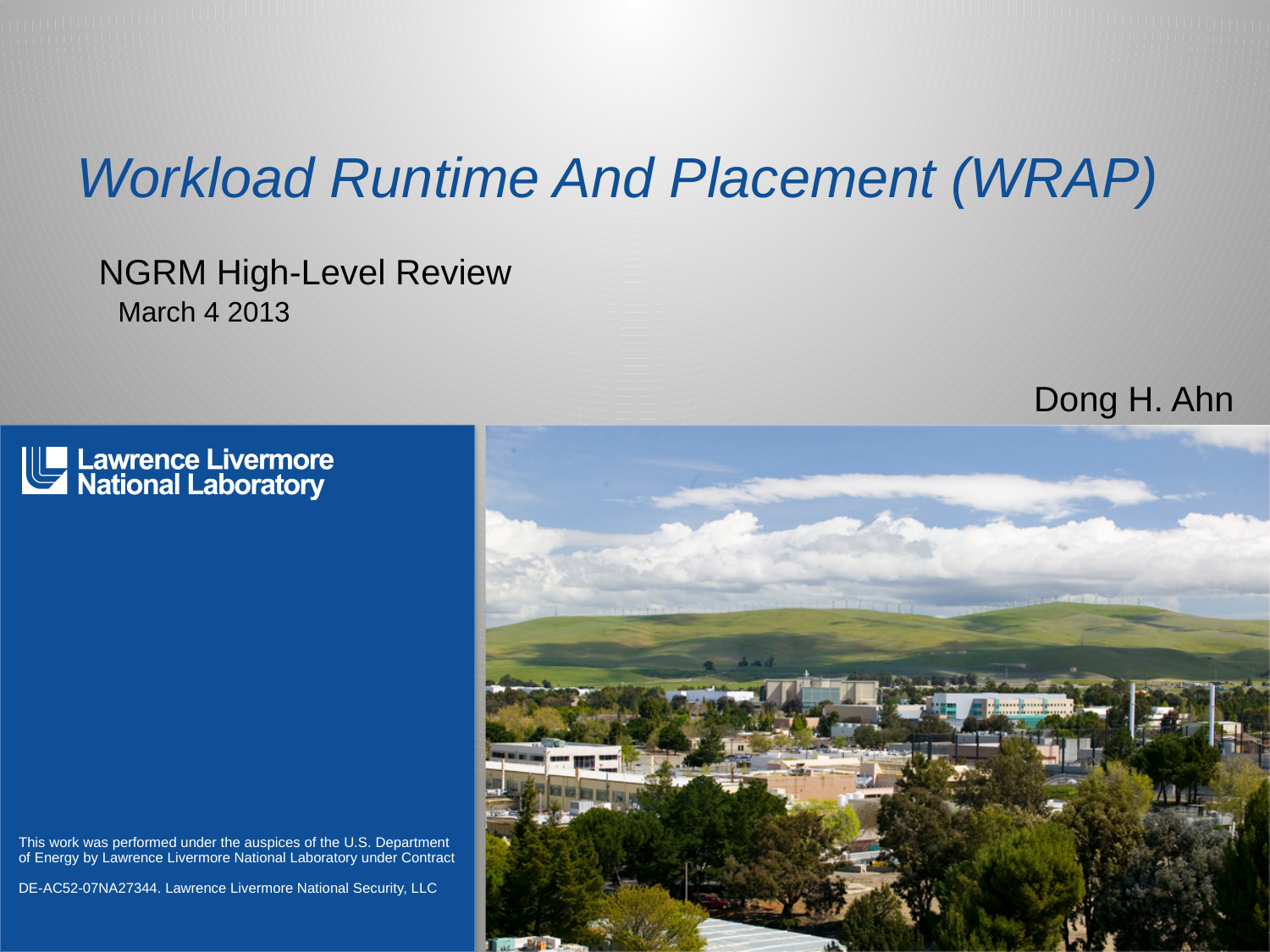

# Workload Runtime And Placement (WRAP)
NGRM High-Level Review
March 4 2013
Dong H. Ahn